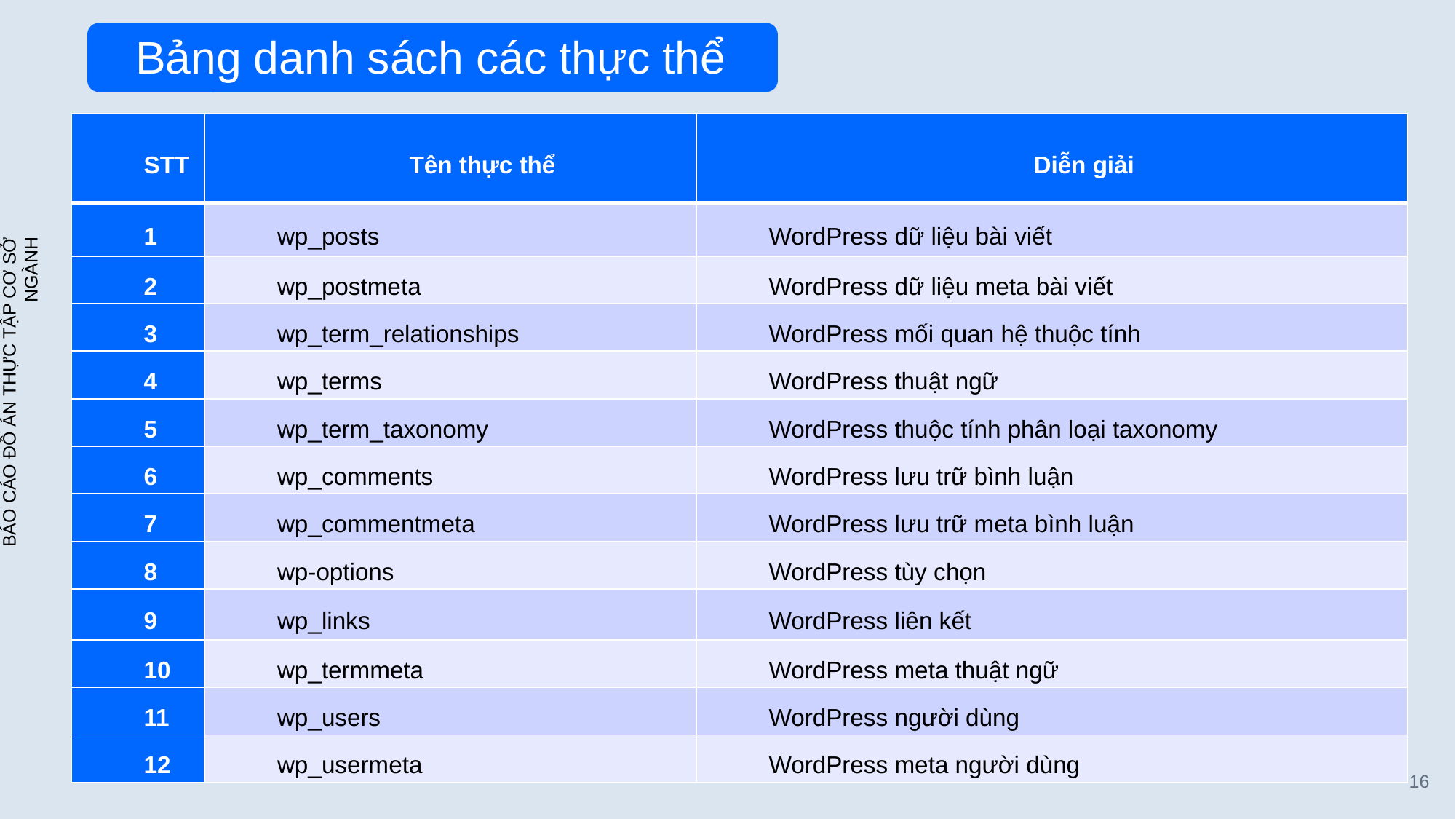

Bảng danh sách các thực thể

| STT | Tên thực thể | Diễn giải |
| --- | --- | --- |
| 1 | wp\_posts | WordPress dữ liệu bài viết |
| 2 | wp\_postmeta | WordPress dữ liệu meta bài viết |
| 3 | wp\_term\_relationships | WordPress mối quan hệ thuộc tính |
| 4 | wp\_terms | WordPress thuật ngữ |
| 5 | wp\_term\_taxonomy | WordPress thuộc tính phân loại taxonomy |
| 6 | wp\_comments | WordPress lưu trữ bình luận |
| 7 | wp\_commentmeta | WordPress lưu trữ meta bình luận |
| 8 | wp-options | WordPress tùy chọn |
| 9 | wp\_links | WordPress liên kết |
| 10 | wp\_termmeta | WordPress meta thuật ngữ |
| 11 | wp\_users | WordPress người dùng |
| 12 | wp\_usermeta | WordPress meta người dùng |
BÁO CÁO ĐỒ ÁN THỰC TẬP CƠ SỞ NGÀNH
	16